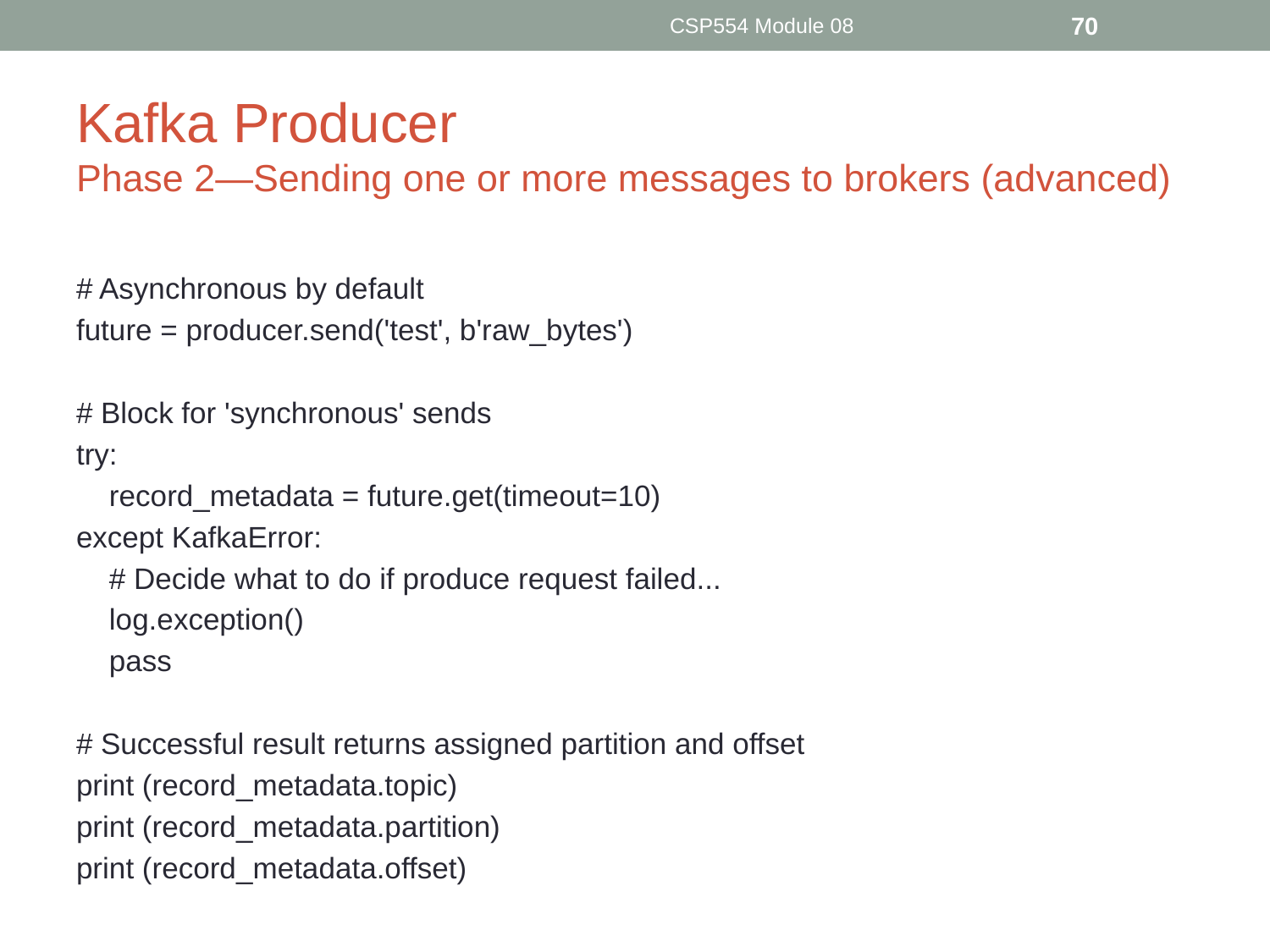

CSP554 Module 08
70
# Kafka Producer Phase 2—Sending one or more messages to brokers (advanced)

# Asynchronous by default
future = producer.send('test', b'raw_bytes')

# Block for 'synchronous' sends
try:
    record_metadata = future.get(timeout=10)
except KafkaError:
    # Decide what to do if produce request failed...
    log.exception()
    pass

# Successful result returns assigned partition and offset
print (record_metadata.topic)
print (record_metadata.partition)
print (record_metadata.offset)